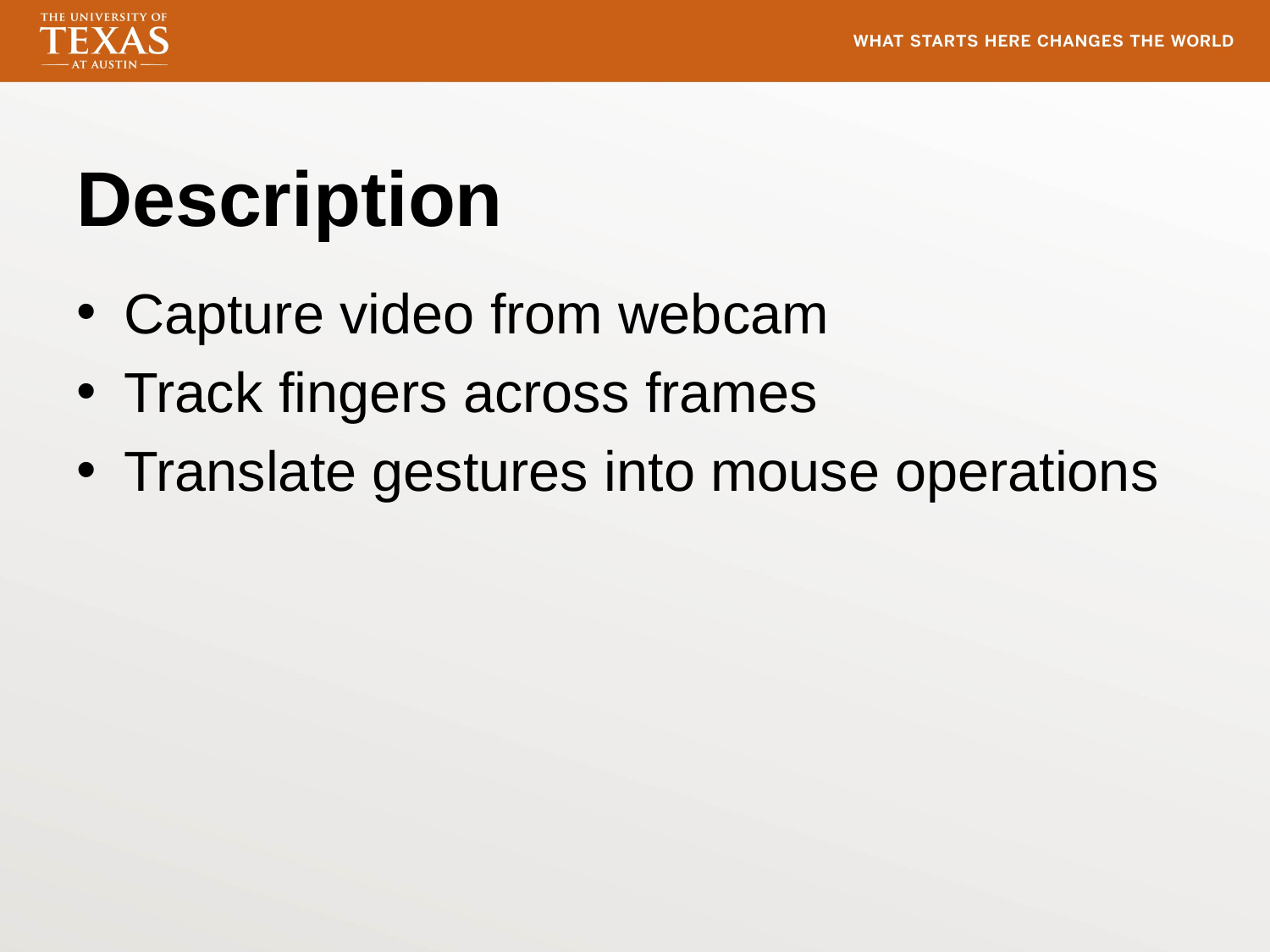

# Description
Capture video from webcam
Track fingers across frames
Translate gestures into mouse operations